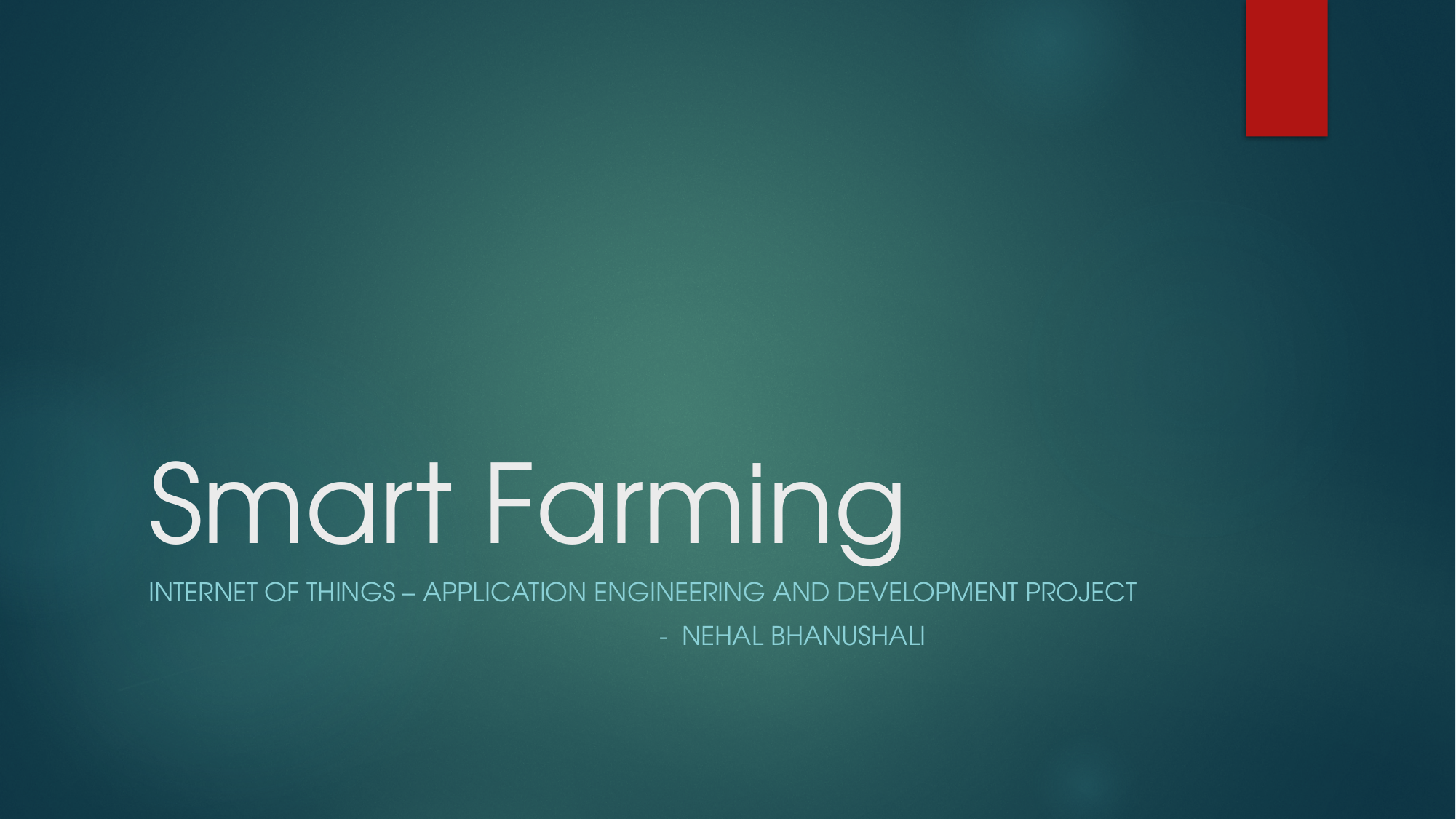

# Smart Farming
Internet of things – Application Engineering and development project
                                                                        -  Nehal Bhanushali